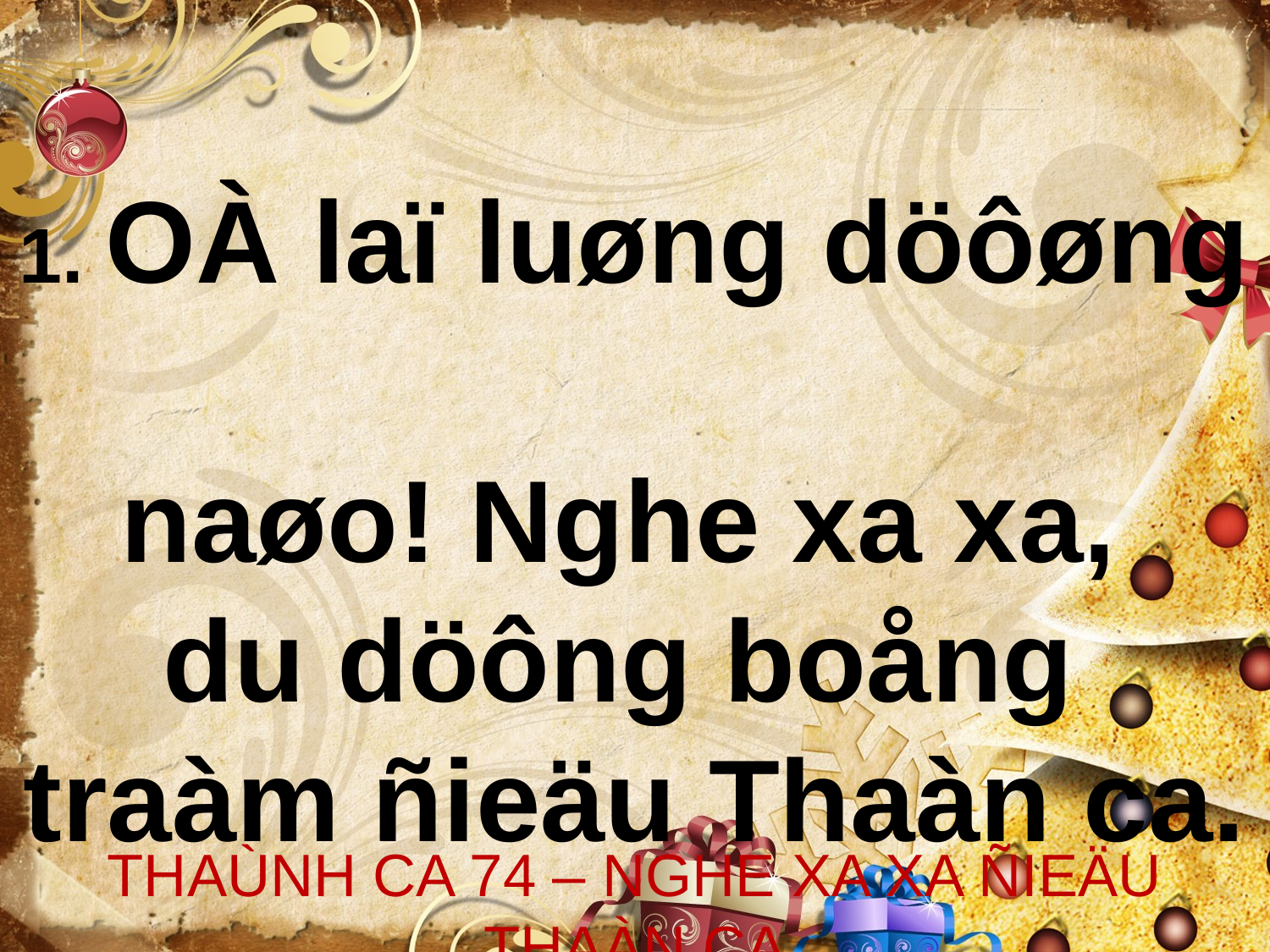

1. OÀ laï luøng döôøng
naøo! Nghe xa xa,
du döông boång
traàm ñieäu Thaàn ca.
THAÙNH CA 74 – NGHE XA XA ÑIEÄU THAÀN CA